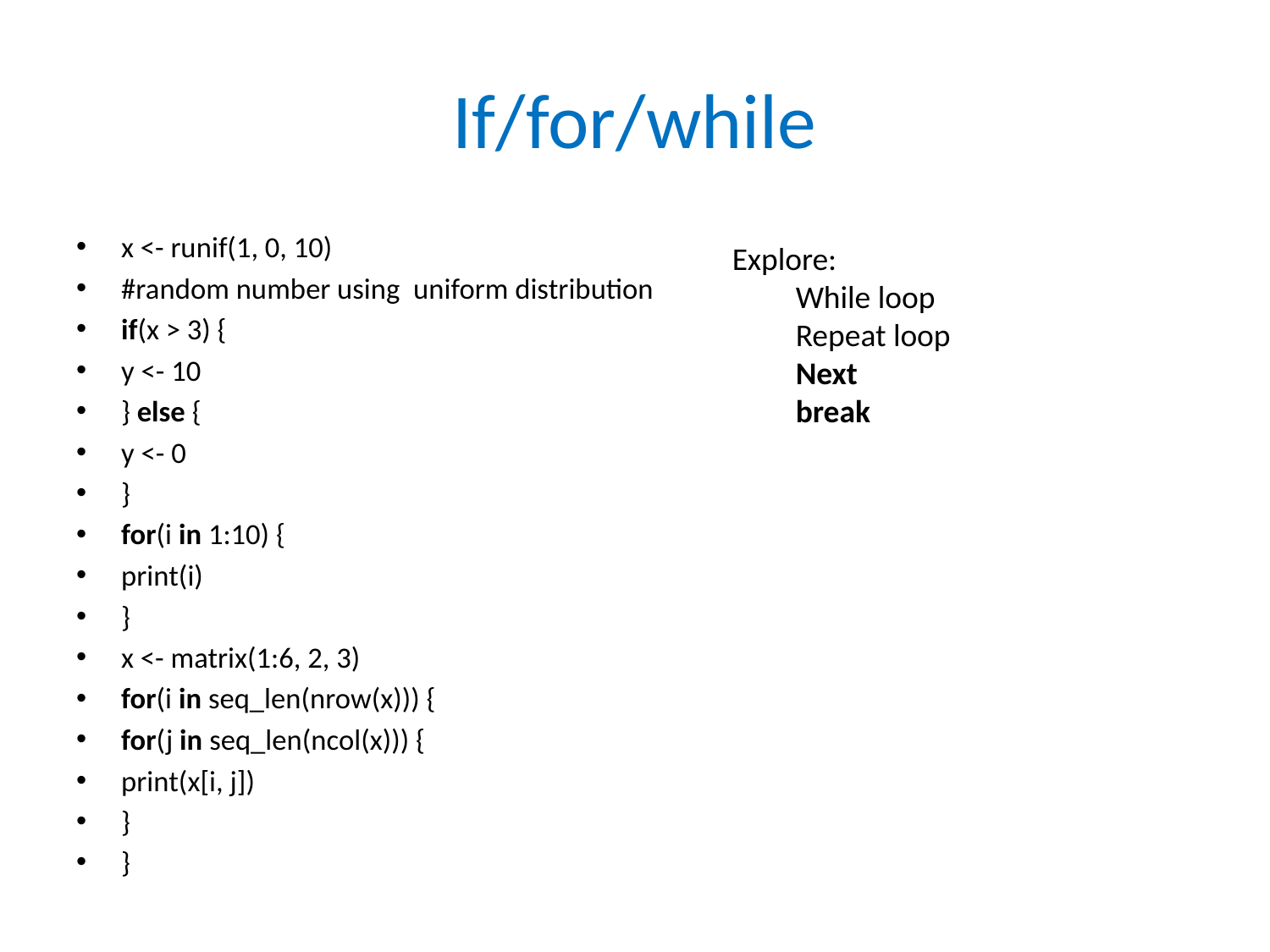

# If/for/while
x <- runif(1, 0, 10)
#random number using  uniform distribution
if(x > 3) {
y <- 10
} else {
y <- 0
}
for(i in 1:10) {
print(i)
}
x <- matrix(1:6, 2, 3)
for(i in seq_len(nrow(x))) {
for(j in seq_len(ncol(x))) {
print(x[i, j])
}
}
Explore:
While loop
Repeat loop
Next
break